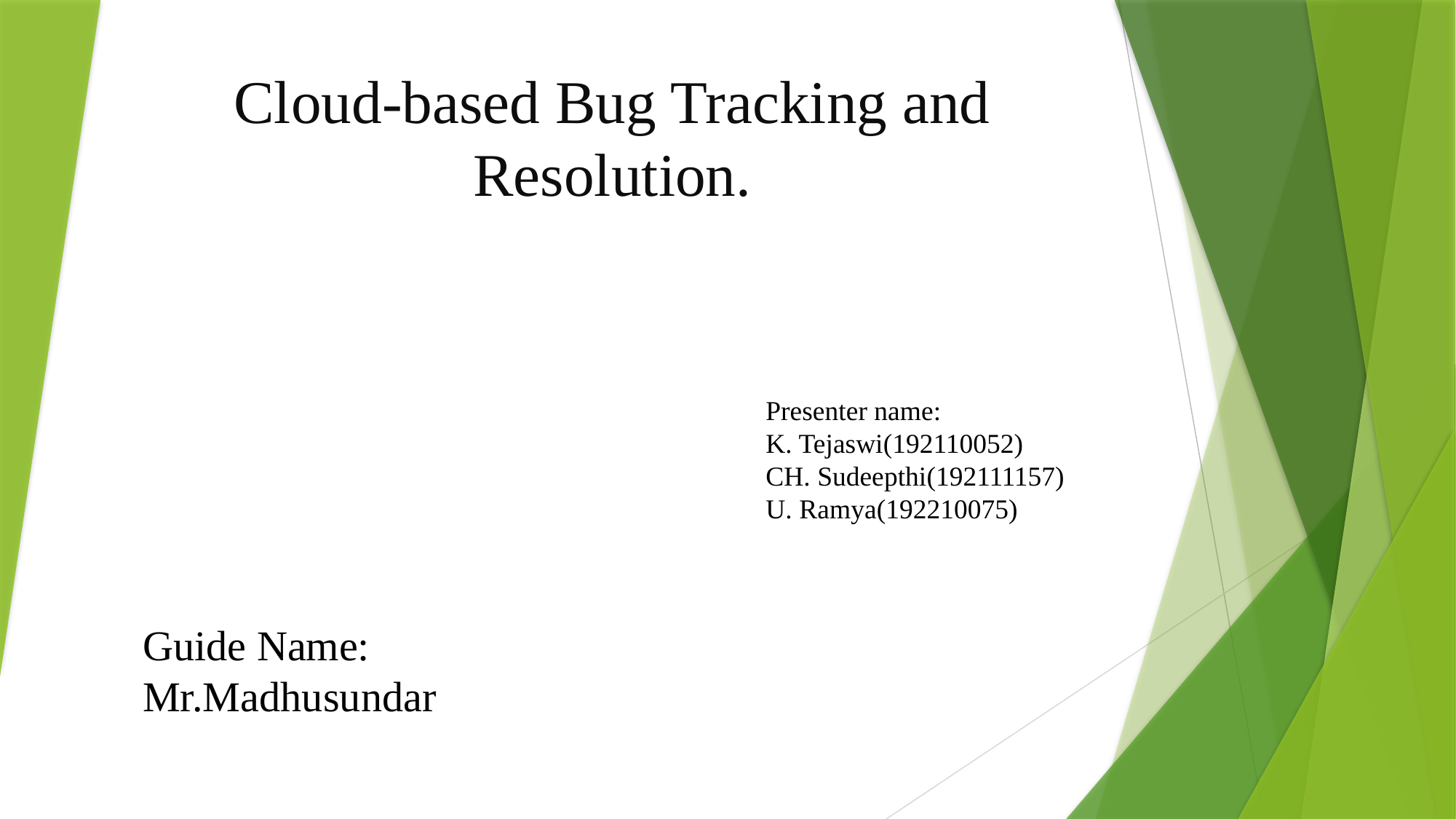

# Cloud-based Bug Tracking and Resolution.
Presenter name:
K. Tejaswi(192110052)
CH. Sudeepthi(192111157)
U. Ramya(192210075)
Guide Name:
Mr.Madhusundar